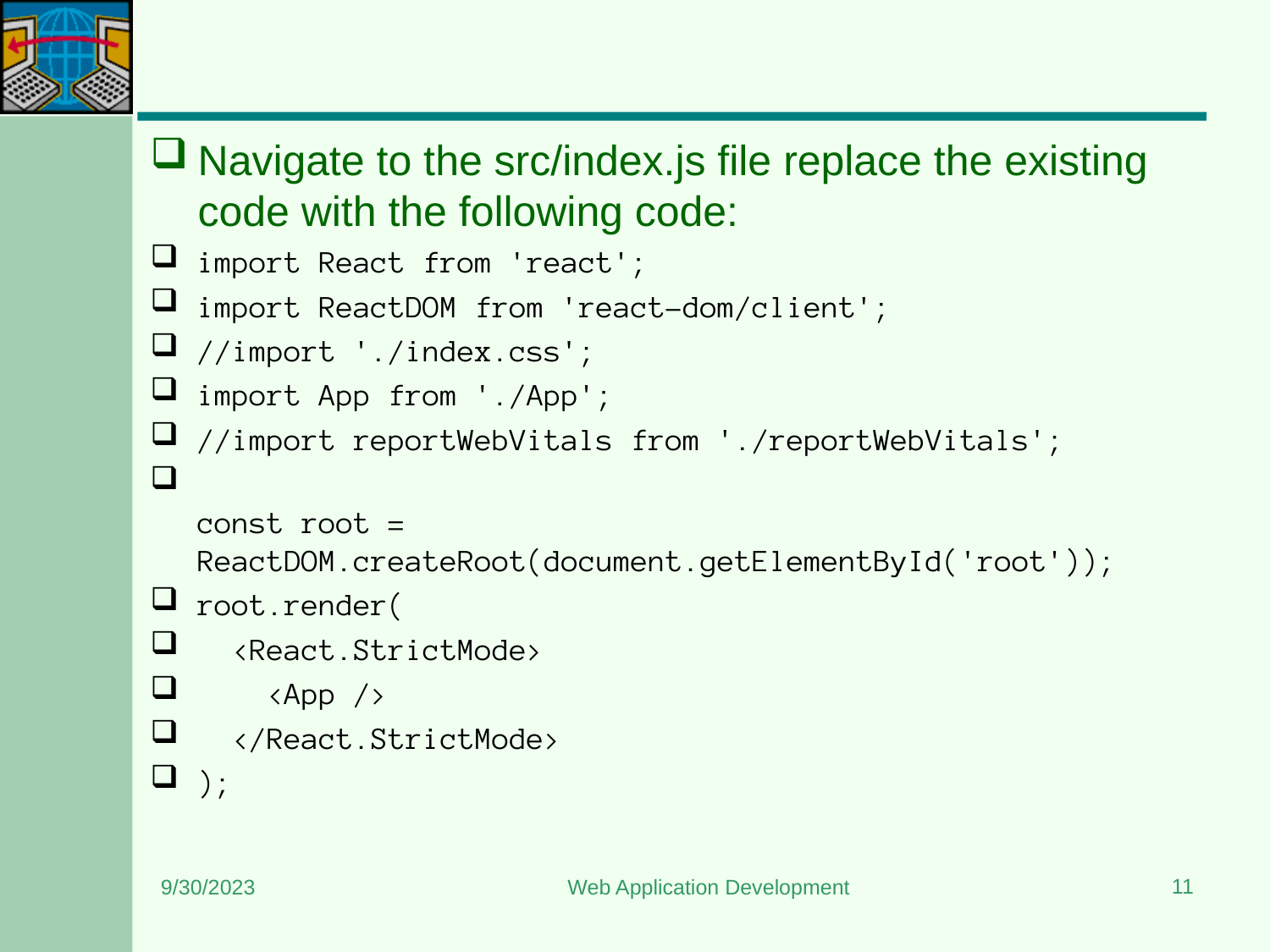

#
Navigate to the src/index.js file replace the existing code with the following code:
import React from 'react';
import ReactDOM from 'react-dom/client';
//import './index.css';
import App from './App';
//import reportWebVitals from './reportWebVitals';
const root = ReactDOM.createRoot(document.getElementById('root'));
root.render(
  <React.StrictMode>
    <App />
  </React.StrictMode>
);

11
9/30/2023
Web Application Development